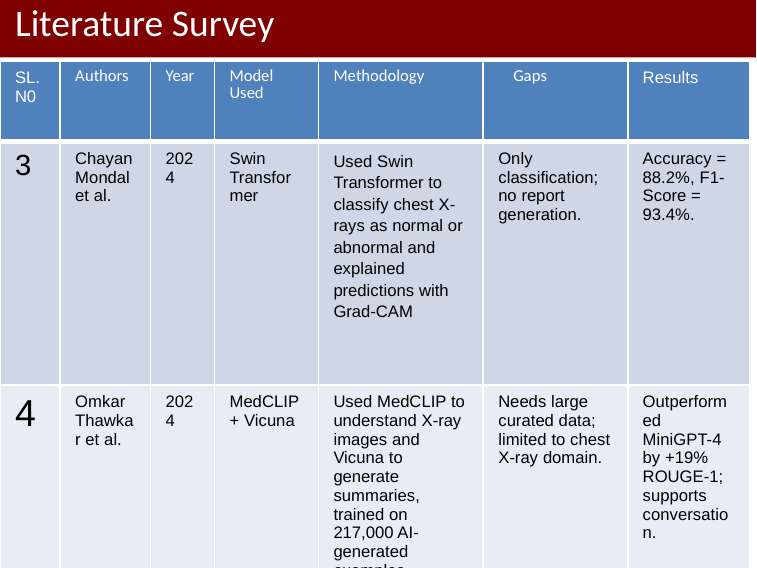

Literature Survey
| SL. N0 | Authors | Year | Model Used | Methodology | Gaps | Results |
| --- | --- | --- | --- | --- | --- | --- |
| 3 | Chayan Mondal et al. | 2024 | Swin Transformer | Used Swin Transformer to classify chest X-rays as normal or abnormal and explained predictions with Grad-CAM | Only classification; no report generation. | Accuracy = 88.2%, F1-Score = 93.4%. |
| 4 | Omkar Thawkar et al. | 2024 | MedCLIP + Vicuna | Used MedCLIP to understand X-ray images and Vicuna to generate summaries, trained on 217,000 AI-generated examples. | Needs large curated data; limited to chest X-ray domain. | Outperformed MiniGPT-4 by +19% ROUGE-1; supports conversation. |
#